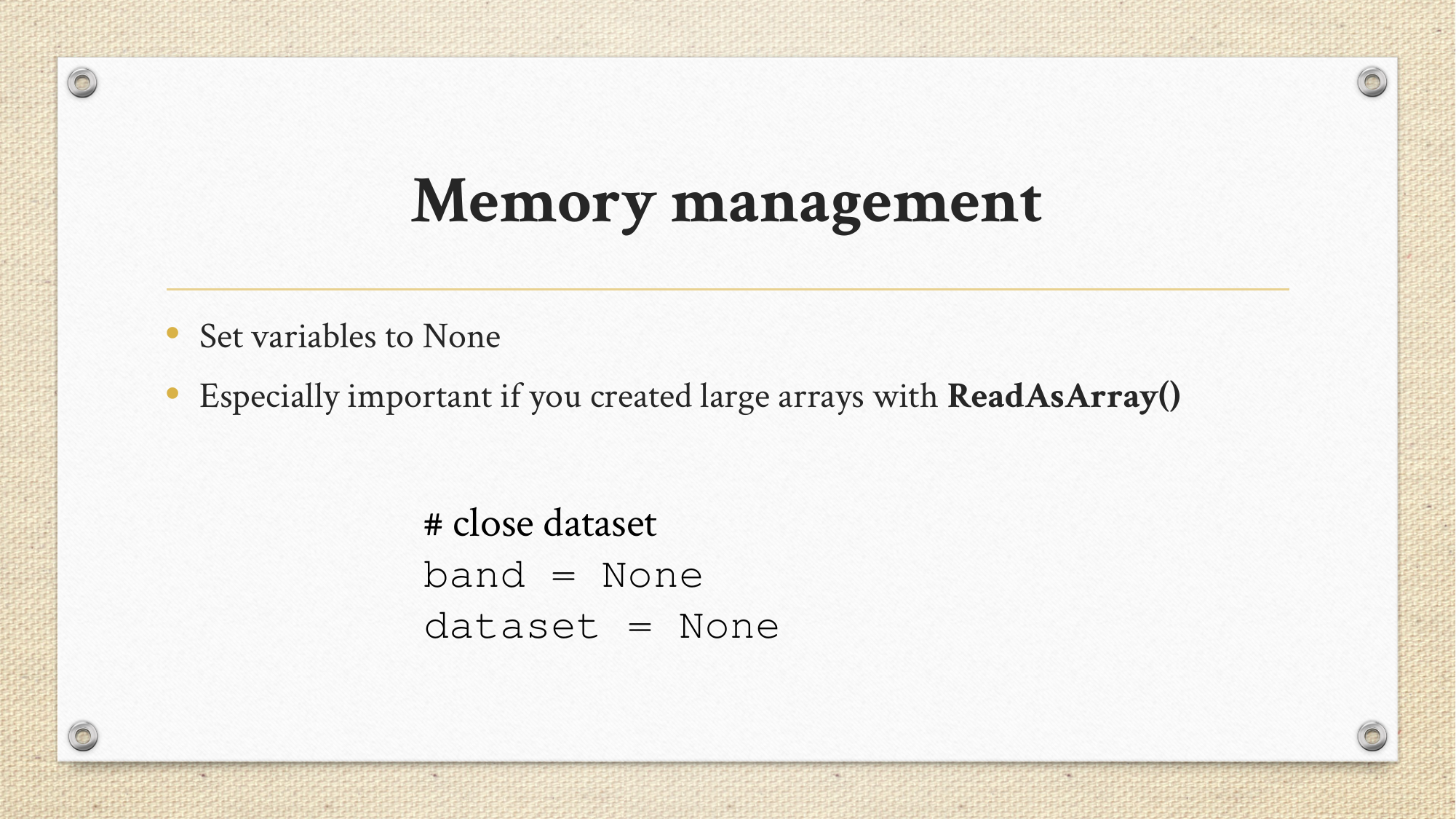

# Memory management
Set variables to None
Especially important if you created large arrays with ReadAsArray()
# close dataset
band = None
dataset = None